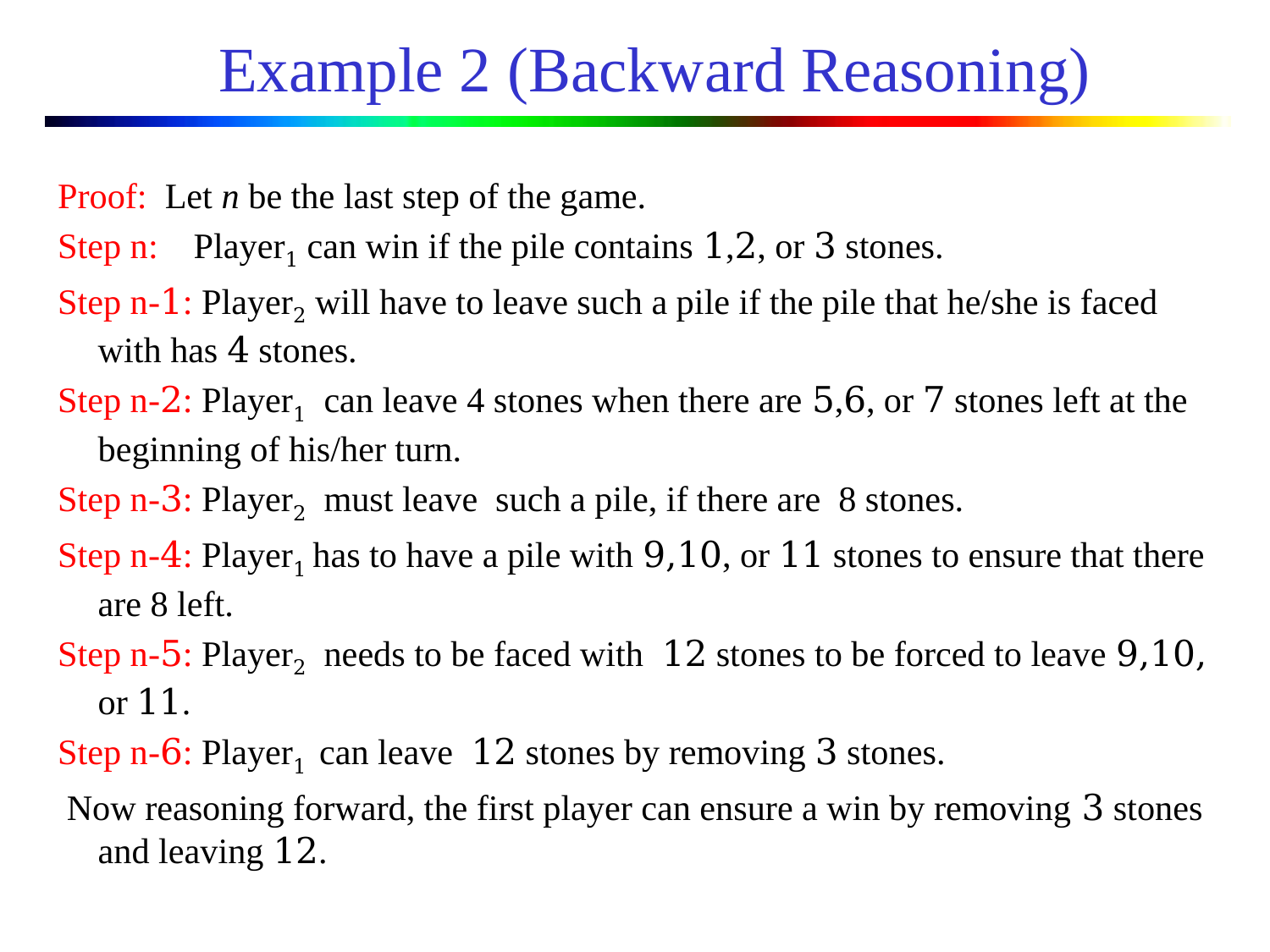

# Example 2 (Backward Reasoning)
Proof:  Let n be the last step of the game.
Step n:    Player1 can win if the pile contains 1,2, or 3 stones.
Step n-1: Player2 will have to leave such a pile if the pile that he/she is faced with has 4 stones.
Step n-2: Player1  can leave 4 stones when there are 5,6, or 7 stones left at the beginning of his/her turn.
Step n-3: Player2  must leave  such a pile, if there are  8 stones.
Step n-4: Player1 has to have a pile with 9,10, or 11 stones to ensure that there are 8 left.
Step n-5: Player2  needs to be faced with  12 stones to be forced to leave 9,10, or 11.
Step n-6: Player1  can leave  12 stones by removing 3 stones.
 Now reasoning forward, the first player can ensure a win by removing 3 stones and leaving 12.